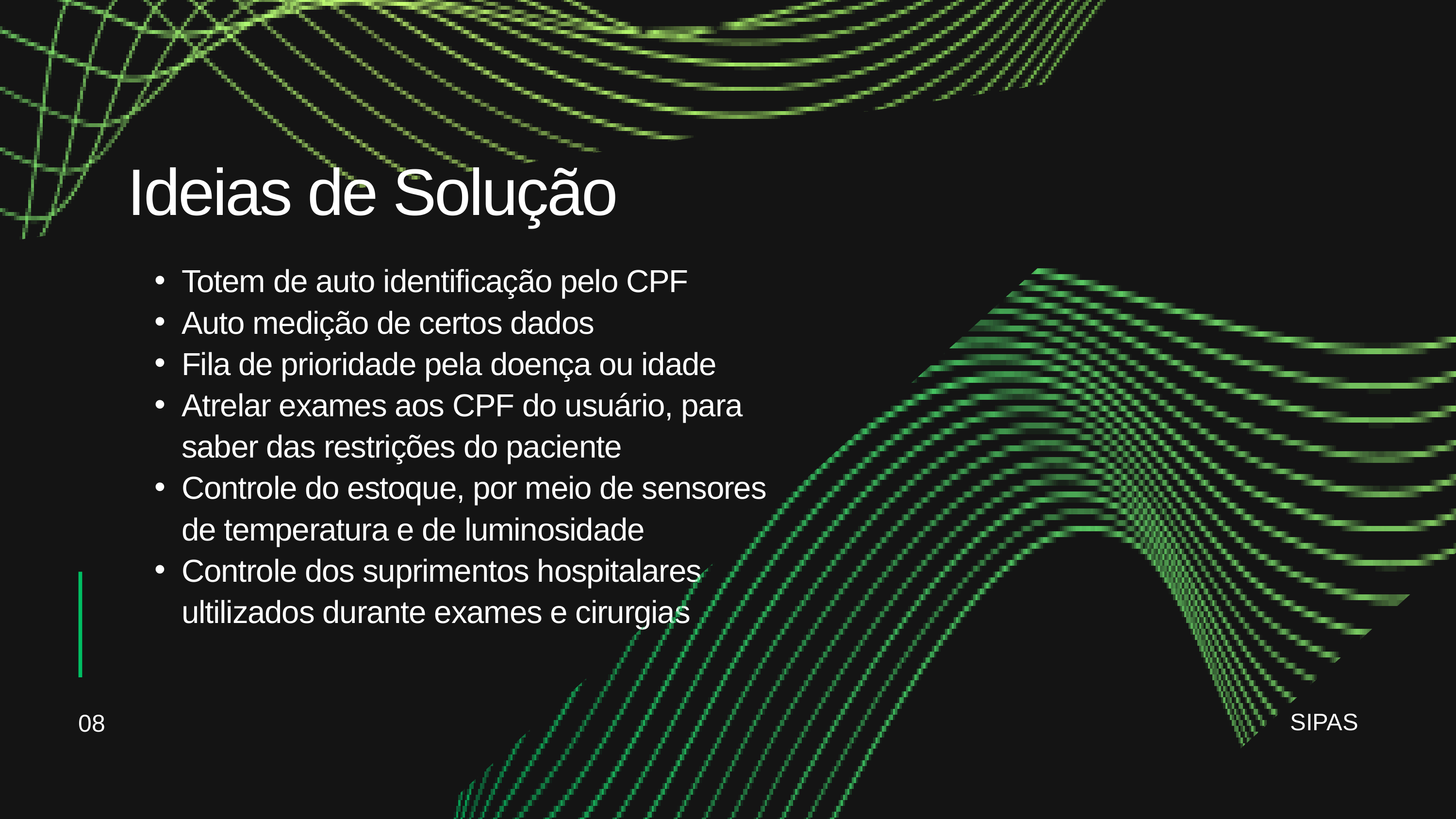

Ideias de Solução
Totem de auto identificação pelo CPF
Auto medição de certos dados
Fila de prioridade pela doença ou idade
Atrelar exames aos CPF do usuário, para saber das restrições do paciente
Controle do estoque, por meio de sensores de temperatura e de luminosidade
Controle dos suprimentos hospitalares ultilizados durante exames e cirurgias

08
SIPAS